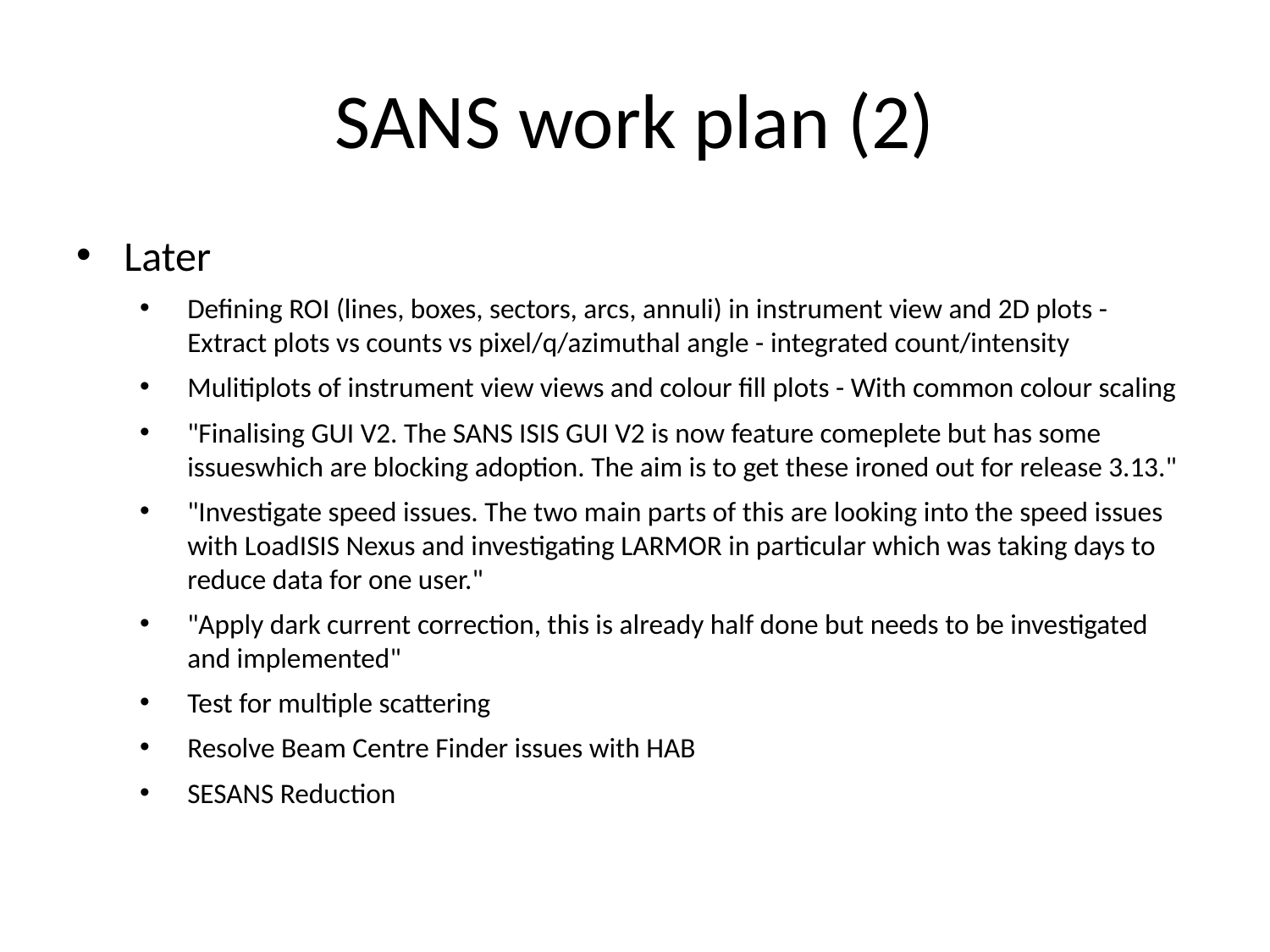

# SANS work plan (2)
Later
Defining ROI (lines, boxes, sectors, arcs, annuli) in instrument view and 2D plots - Extract plots vs counts vs pixel/q/azimuthal angle - integrated count/intensity
Mulitiplots of instrument view views and colour fill plots - With common colour scaling
"Finalising GUI V2. The SANS ISIS GUI V2 is now feature comeplete but has some issueswhich are blocking adoption. The aim is to get these ironed out for release 3.13."
"Investigate speed issues. The two main parts of this are looking into the speed issues with LoadISIS Nexus and investigating LARMOR in particular which was taking days to reduce data for one user."
"Apply dark current correction, this is already half done but needs to be investigated and implemented"
Test for multiple scattering
Resolve Beam Centre Finder issues with HAB
SESANS Reduction